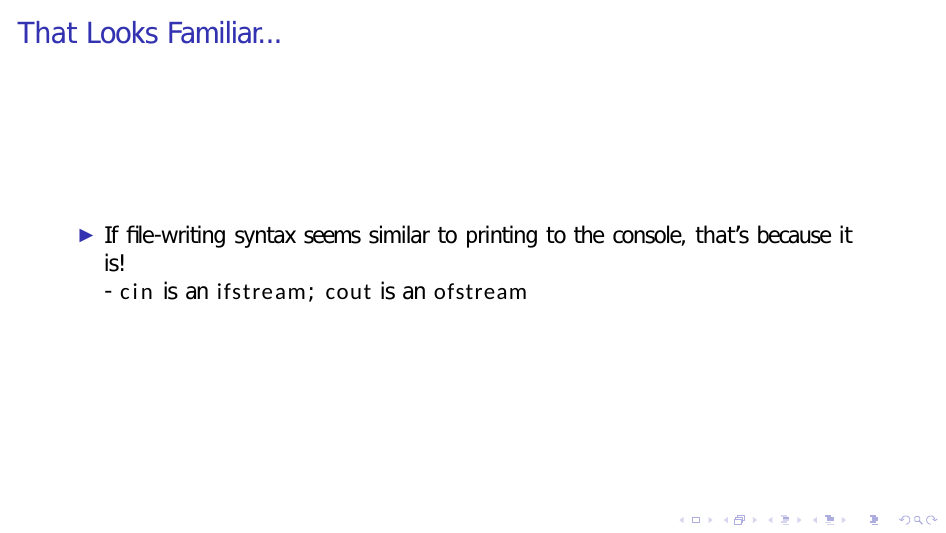

# That Looks Familiar...
If file-writing syntax seems similar to printing to the console, that’s because it is!
- cin is an ifstream; cout is an ofstream